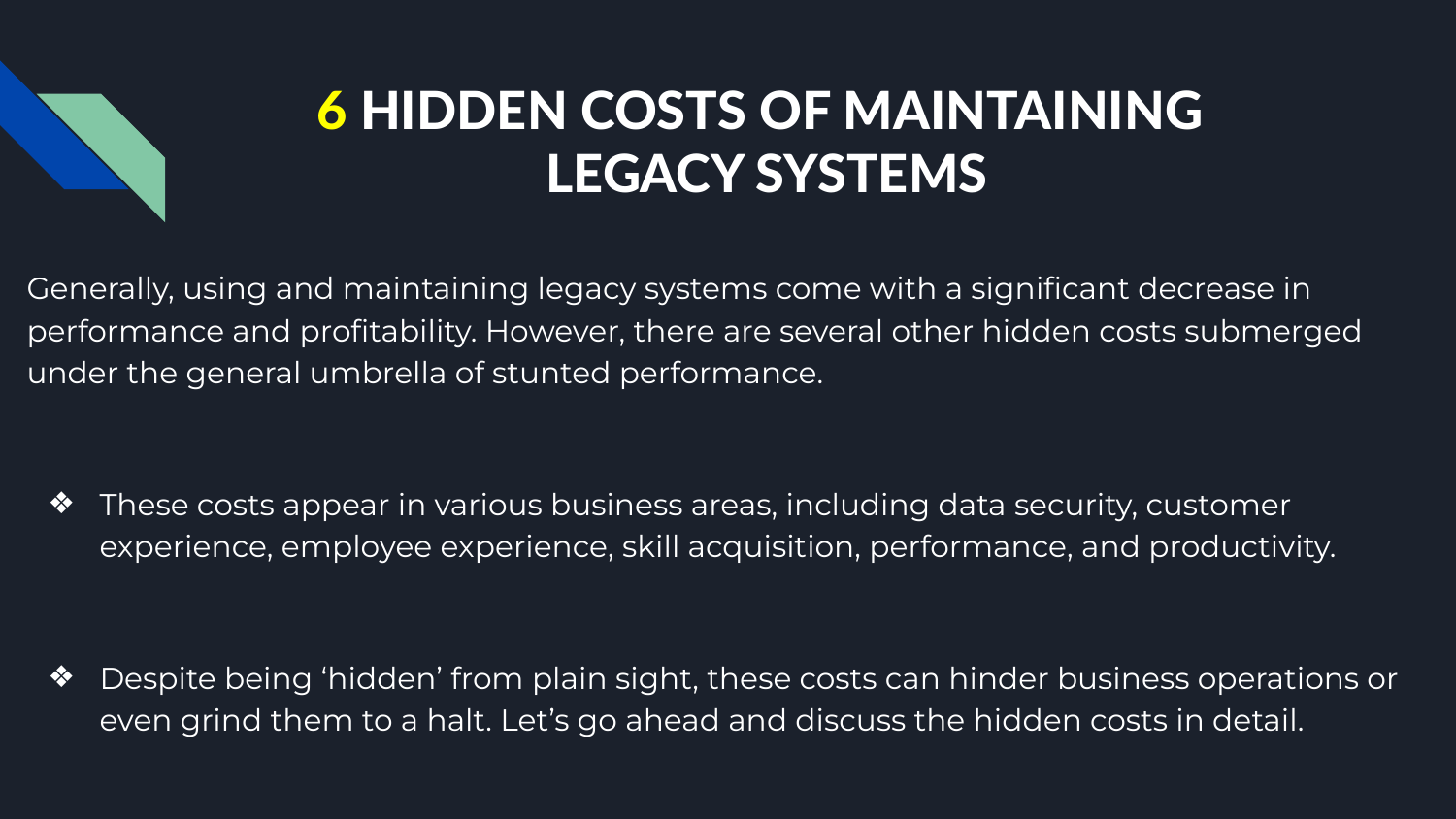

# 6 HIDDEN COSTS OF MAINTAINING
LEGACY SYSTEMS
Generally, using and maintaining legacy systems come with a significant decrease in performance and profitability. However, there are several other hidden costs submerged under the general umbrella of stunted performance.

These costs appear in various business areas, including data security, customer experience, employee experience, skill acquisition, performance, and productivity.

Despite being ‘hidden’ from plain sight, these costs can hinder business operations or even grind them to a halt. Let’s go ahead and discuss the hidden costs in detail.